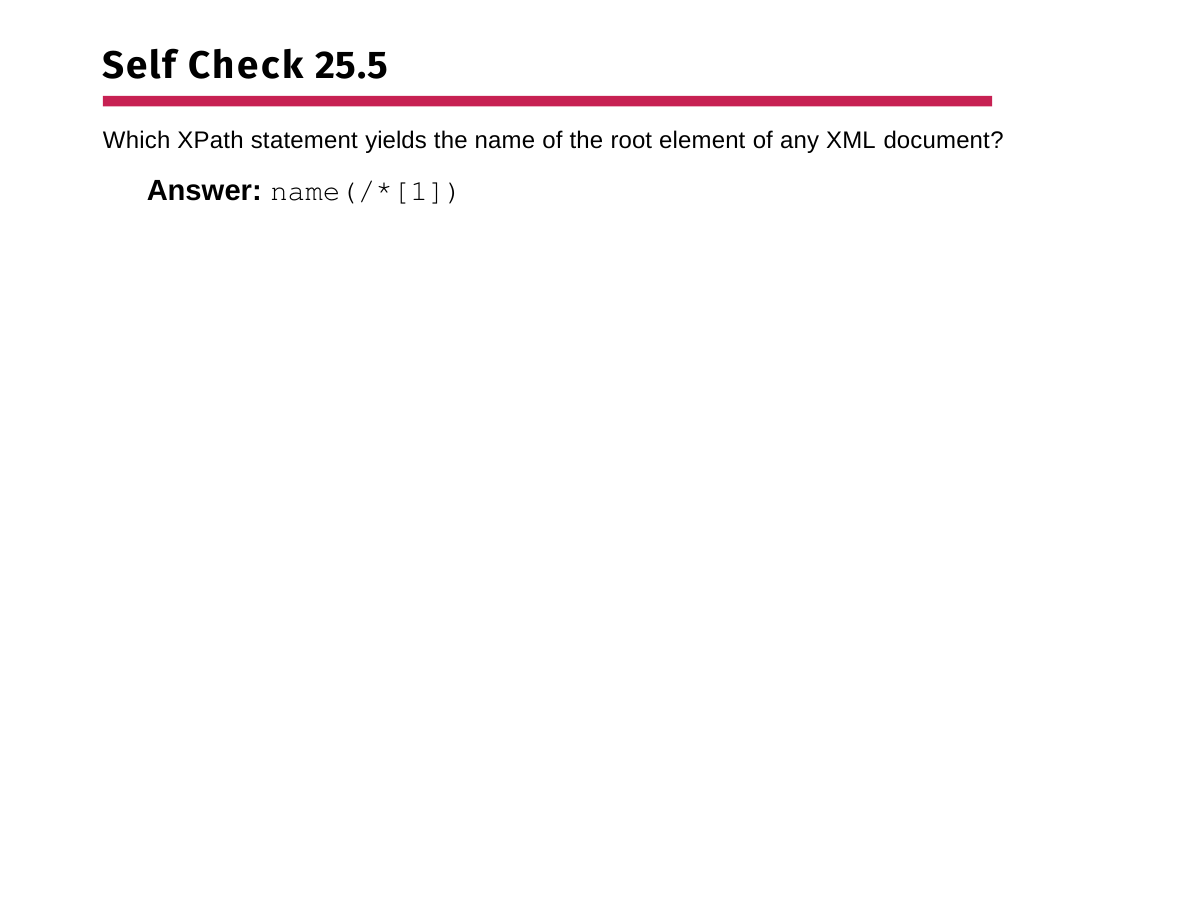

# Self Check 25.5

Which XPath statement yields the name of the root element of any XML document?
Answer: name(/*[1])